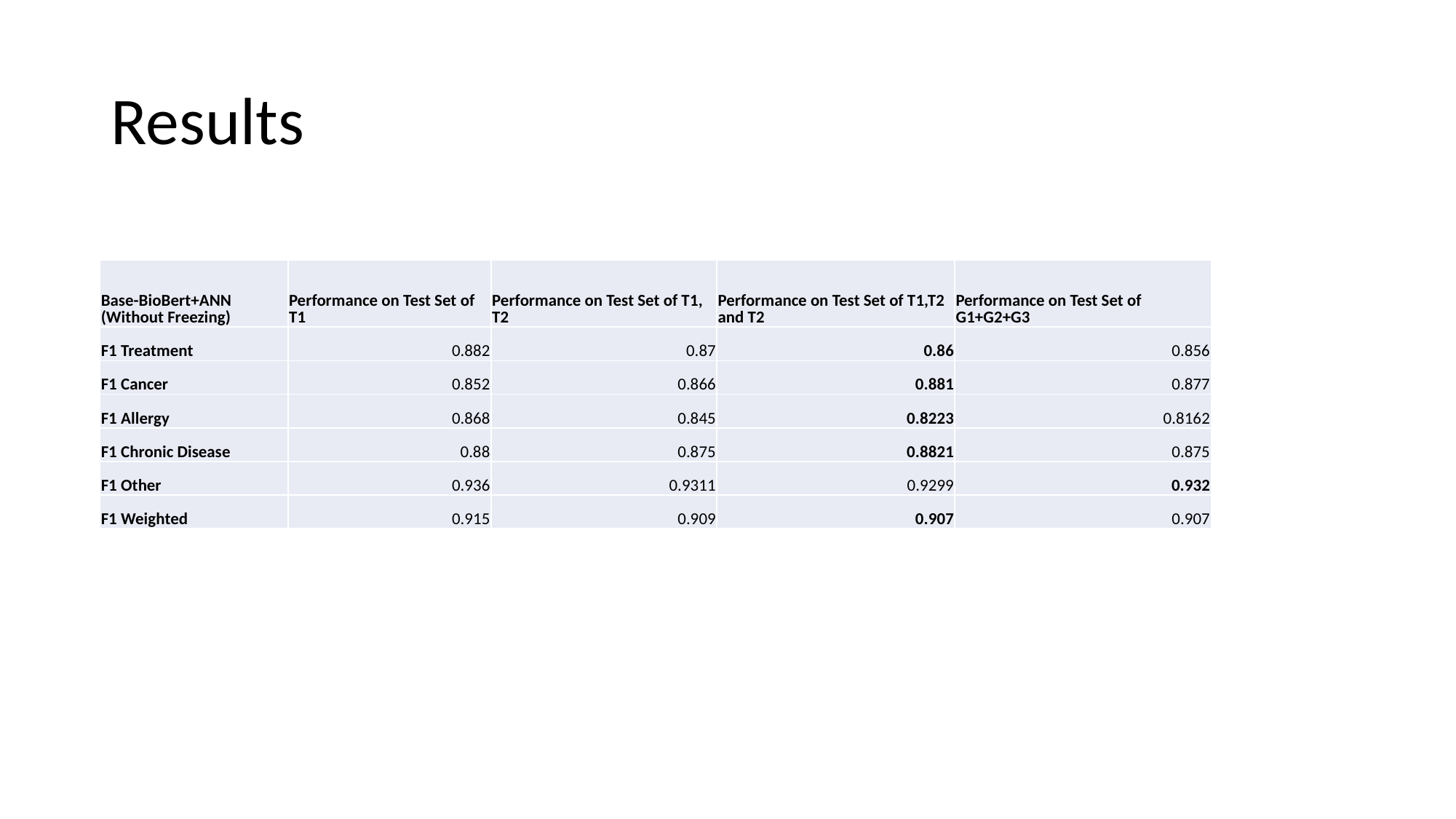

# Results
| Base-BioBert+ANN (Without Freezing) | Performance on Test Set of T1 | Performance on Test Set of T1, T2 | Performance on Test Set of T1,T2 and T2 | Performance on Test Set of G1+G2+G3 |
| --- | --- | --- | --- | --- |
| F1 Treatment | 0.882 | 0.87 | 0.86 | 0.856 |
| F1 Cancer | 0.852 | 0.866 | 0.881 | 0.877 |
| F1 Allergy | 0.868 | 0.845 | 0.8223 | 0.8162 |
| F1 Chronic Disease | 0.88 | 0.875 | 0.8821 | 0.875 |
| F1 Other | 0.936 | 0.9311 | 0.9299 | 0.932 |
| F1 Weighted | 0.915 | 0.909 | 0.907 | 0.907 |